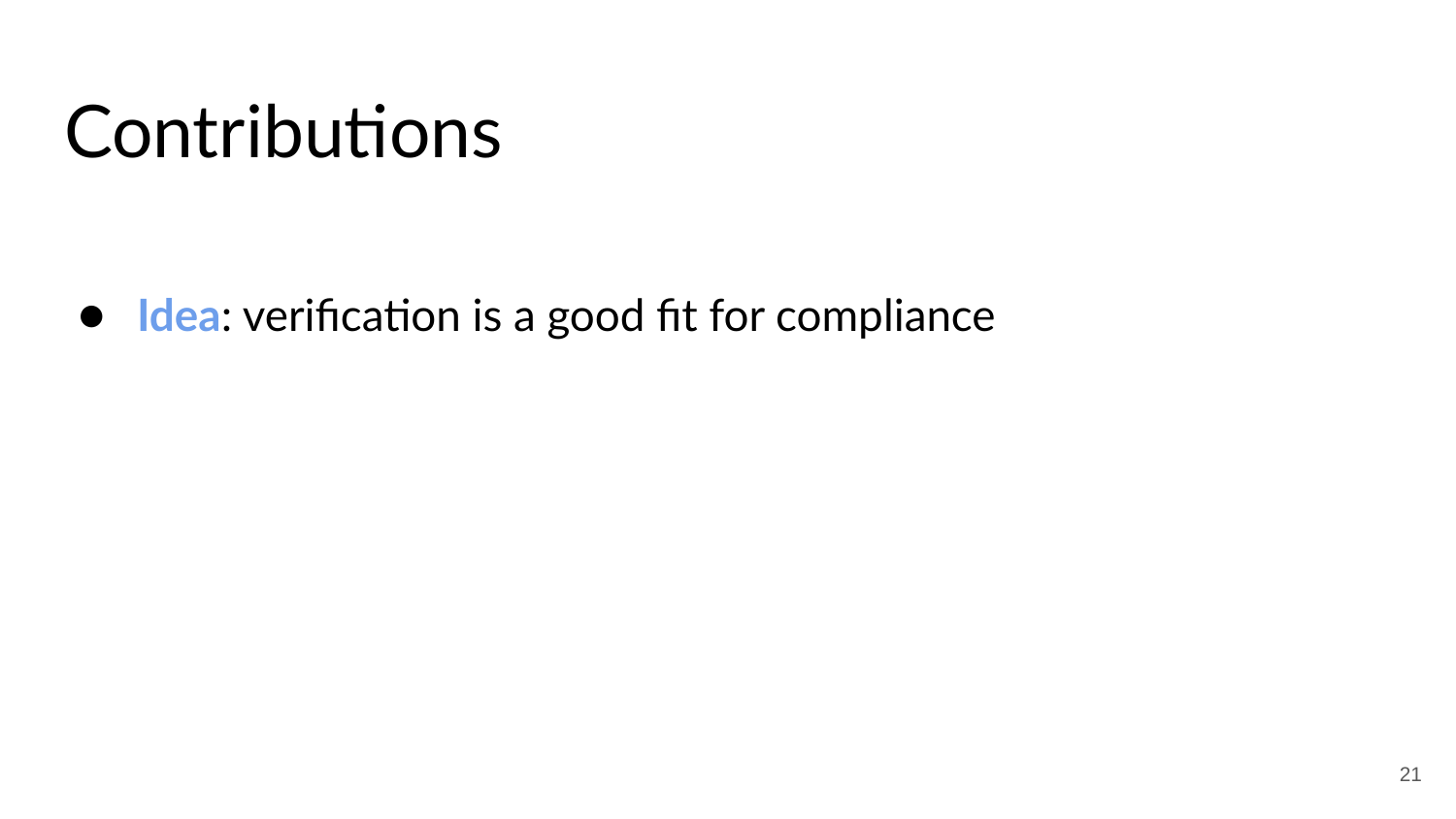

# Contributions
Idea: verification is a good fit for compliance

21